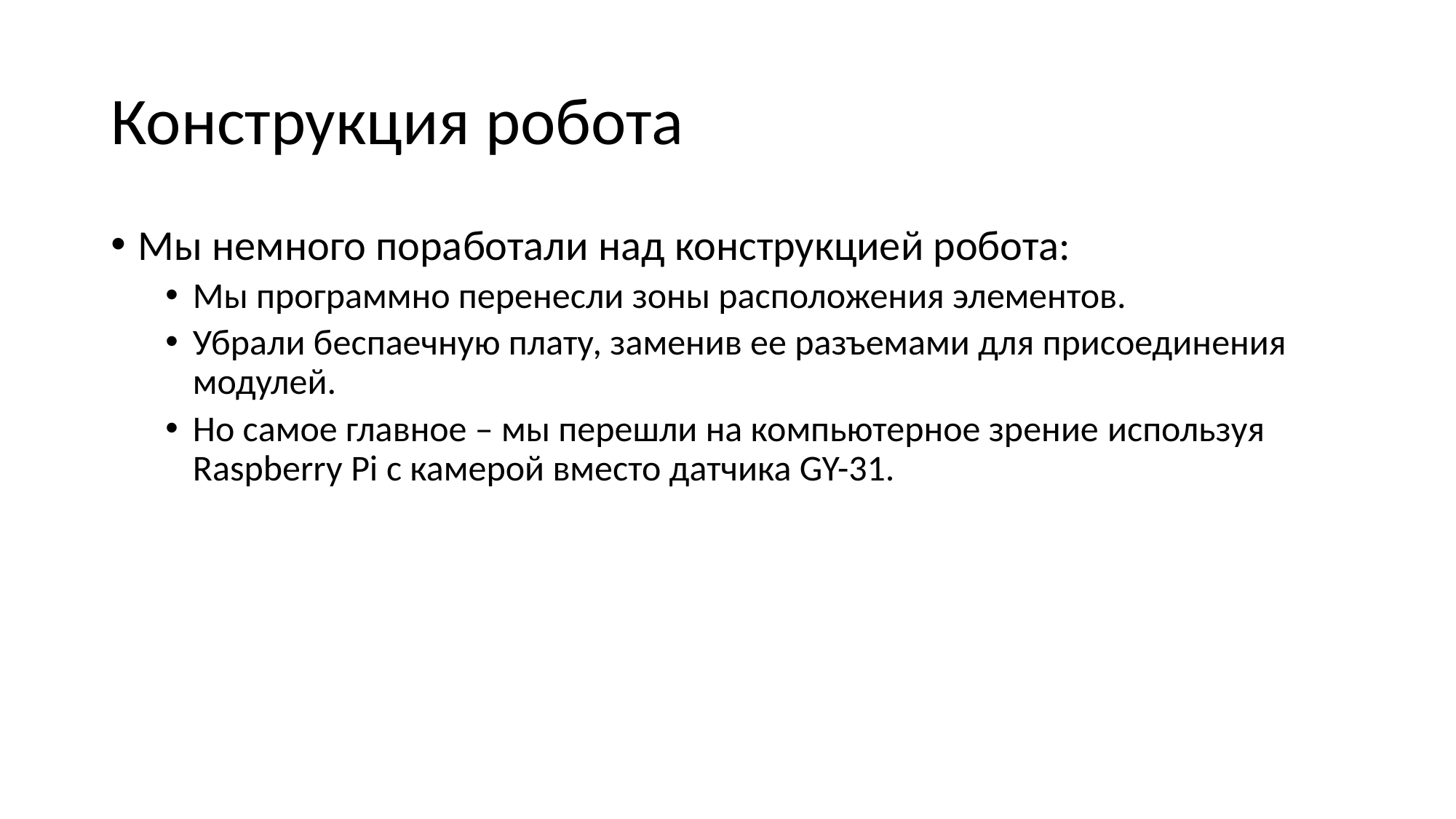

# Конструкция робота
Мы немного поработали над конструкцией робота:
Мы программно перенесли зоны расположения элементов.
Убрали беспаечную плату, заменив ее разъемами для присоединения модулей.
Но самое главное – мы перешли на компьютерное зрение используя Raspberry Pi с камерой вместо датчика GY-31.